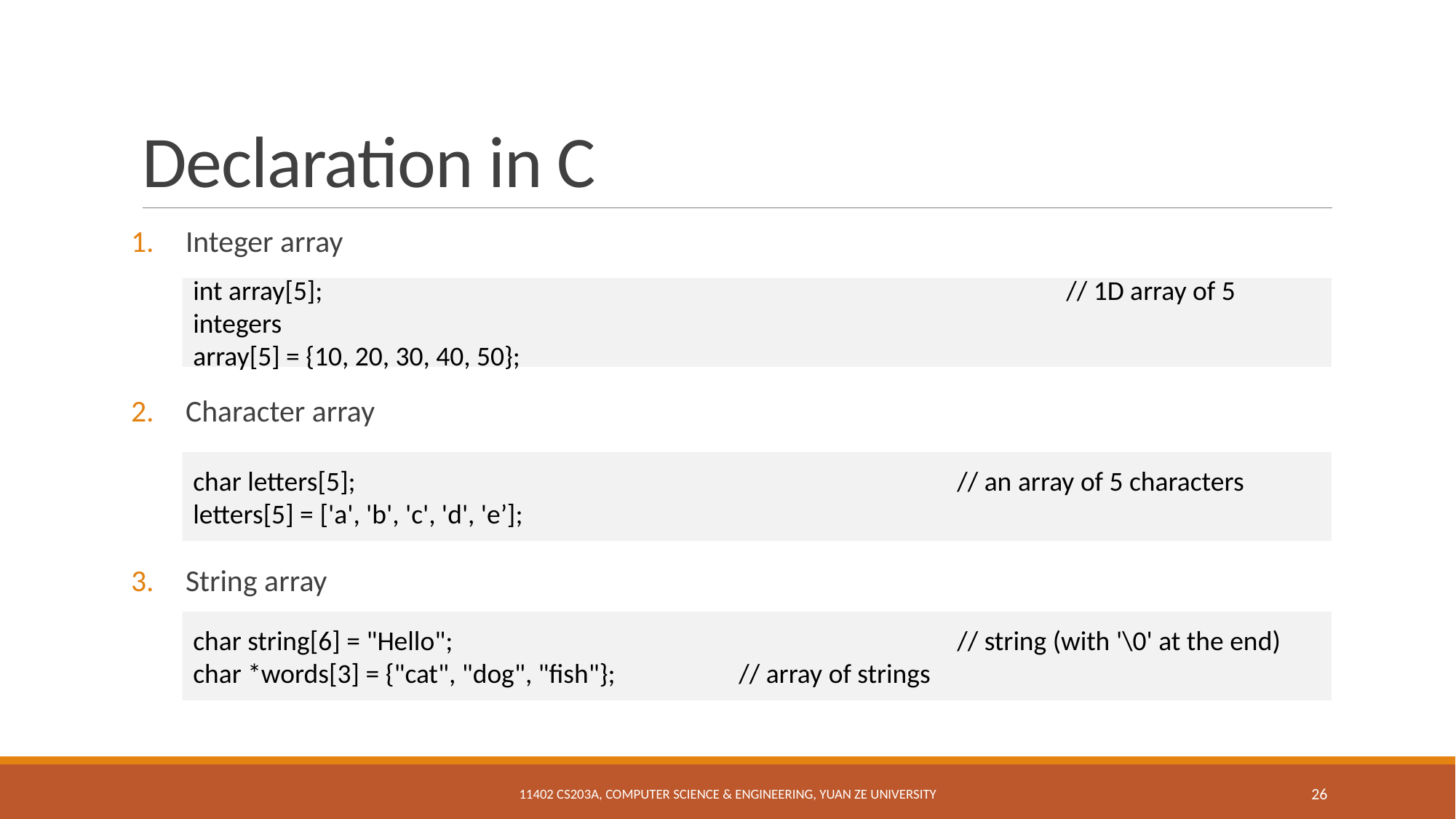

# Declaration in C
Integer array

Character array

String array

int array[5];   							// 1D array of 5 integers
array[5] = {10, 20, 30, 40, 50};
char letters[5]; 						// an array of 5 characters
letters[5] = ['a', 'b', 'c', 'd', 'e’];
char string[6] = "Hello";					// string (with '\0' at the end)
char *words[3] = {"cat", "dog", "fish"};		// array of strings
11402 CS203A, Computer Science & Engineering, Yuan Ze University
26